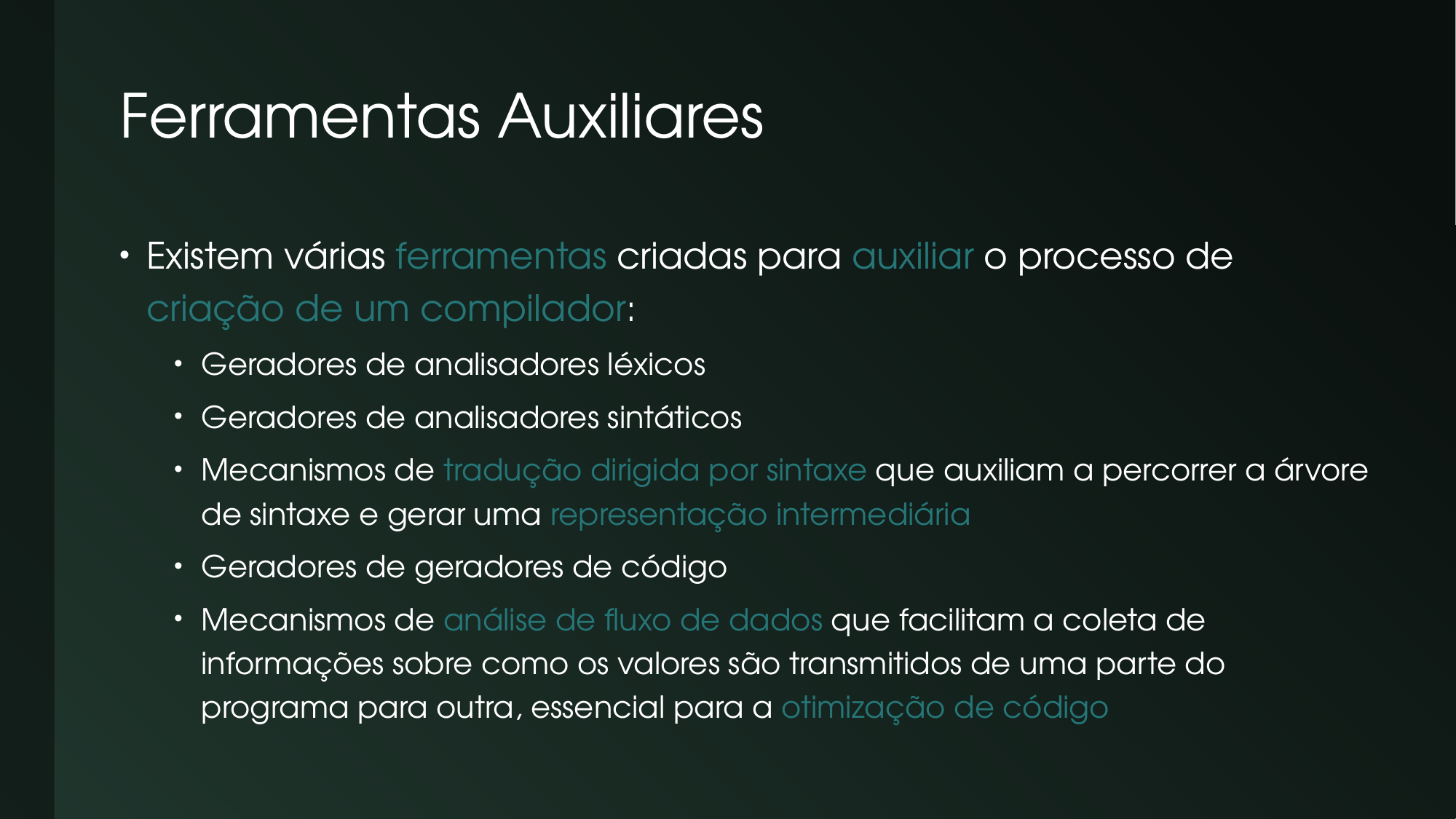

# Ferramentas Auxiliares
Existem várias ferramentas criadas para auxiliar o processo de criação de um compilador:
Geradores de analisadores léxicos
Geradores de analisadores sintáticos
Mecanismos de tradução dirigida por sintaxe que auxiliam a percorrer a árvore de sintaxe e gerar uma representação intermediária
Geradores de geradores de código
Mecanismos de análise de fluxo de dados que facilitam a coleta de informações sobre como os valores são transmitidos de uma parte do programa para outra, essencial para a otimização de código